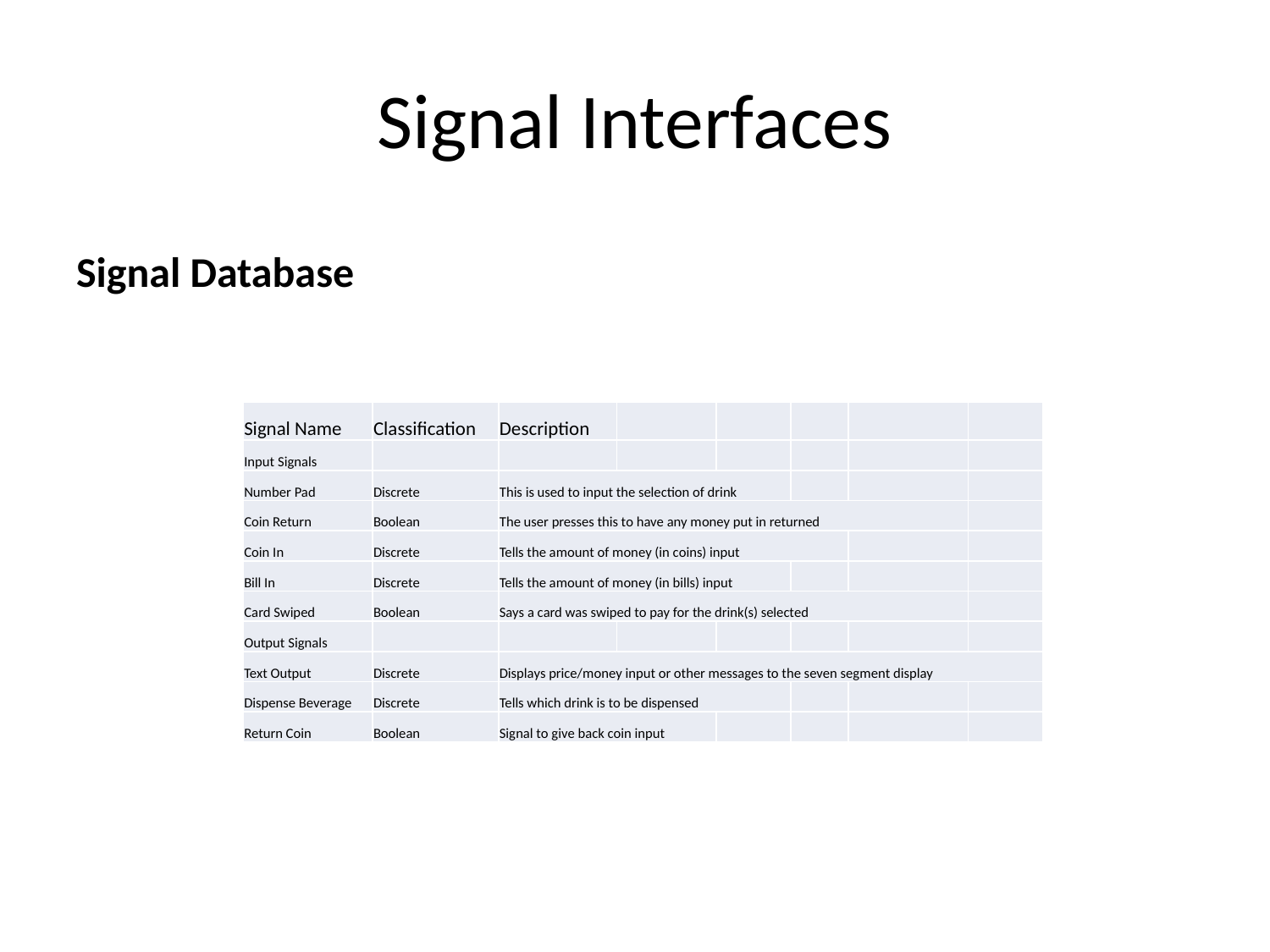

# Signal Interfaces
Signal Database
| Signal Name | Classification | Description |  |  |  |  |  |
| --- | --- | --- | --- | --- | --- | --- | --- |
| Input Signals |  |  |  |  |  |  |  |
| Number Pad | Discrete | This is used to input the selection of drink |  |  |  |  |  |
| Coin Return | Boolean | The user presses this to have any money put in returned |  |  |  |  |  |
| Coin In | Discrete | Tells the amount of money (in coins) input |  |  |  |  |  |
| Bill In | Discrete | Tells the amount of money (in bills) input |  |  |  |  |  |
| Card Swiped | Boolean | Says a card was swiped to pay for the drink(s) selected |  |  |  |  |  |
| Output Signals |  |  |  |  |  |  |  |
| Text Output | Discrete | Displays price/money input or other messages to the seven segment display |  |  |  |  |  |
| Dispense Beverage | Discrete | Tells which drink is to be dispensed |  |  |  |  |  |
| Return Coin | Boolean | Signal to give back coin input |  |  |  |  |  |